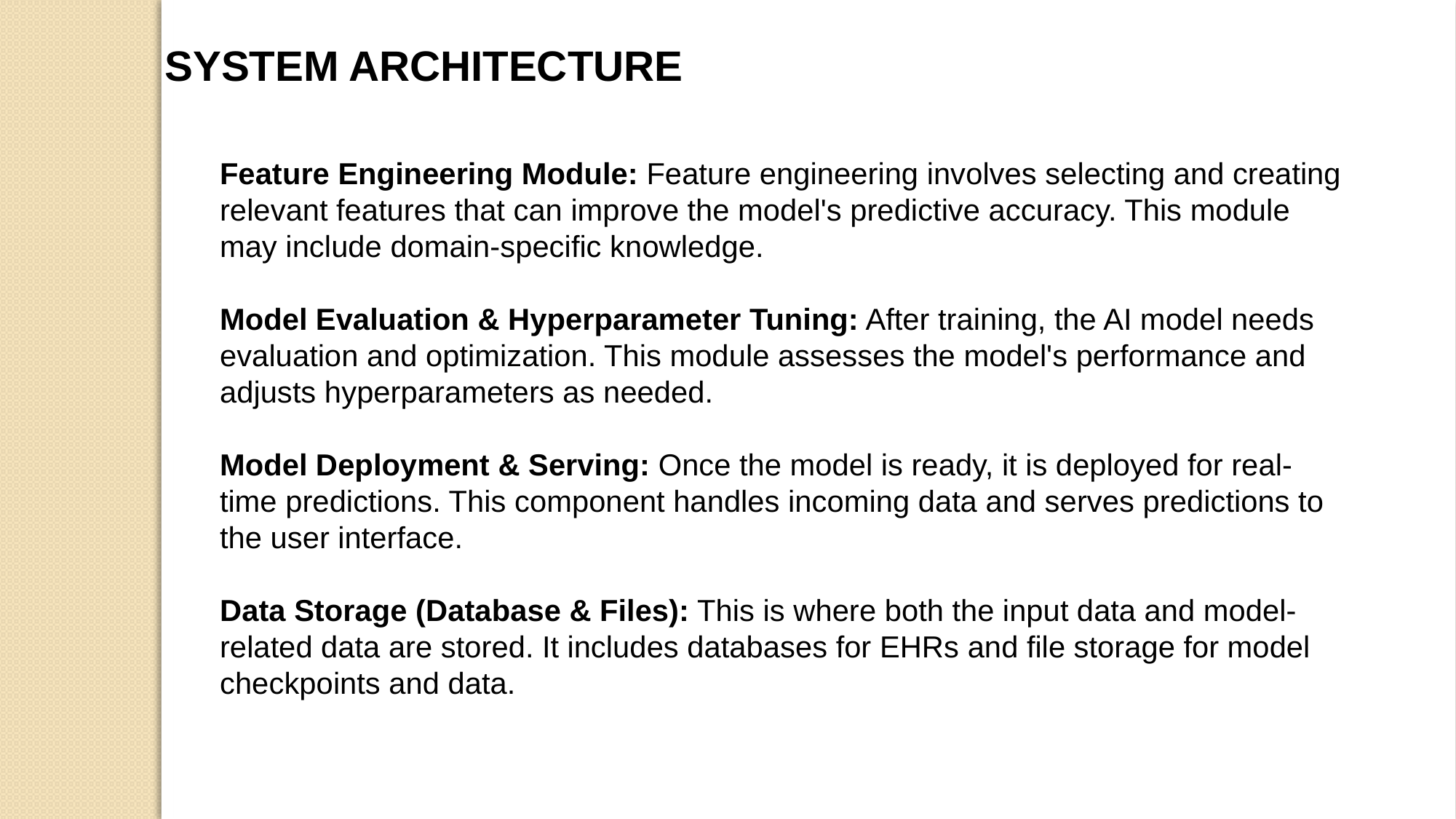

SYSTEM ARCHITECTURE
Feature Engineering Module: Feature engineering involves selecting and creating relevant features that can improve the model's predictive accuracy. This module may include domain-specific knowledge.

Model Evaluation & Hyperparameter Tuning: After training, the AI model needs evaluation and optimization. This module assesses the model's performance and adjusts hyperparameters as needed.

Model Deployment & Serving: Once the model is ready, it is deployed for real-time predictions. This component handles incoming data and serves predictions to the user interface.

Data Storage (Database & Files): This is where both the input data and model-related data are stored. It includes databases for EHRs and file storage for model checkpoints and data.